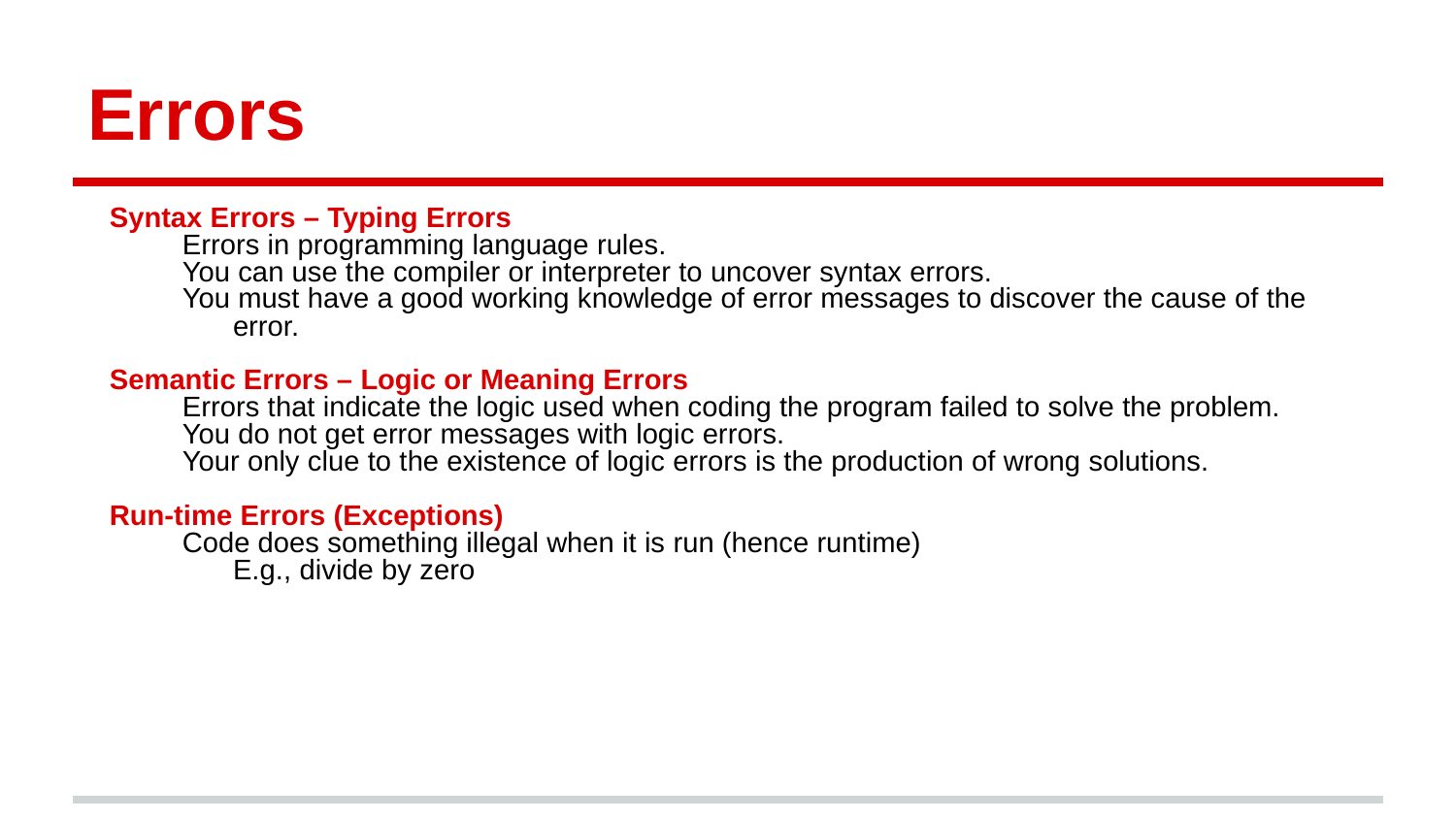

# Errors
Syntax Errors – Typing Errors
Errors in programming language rules.
You can use the compiler or interpreter to uncover syntax errors.
You must have a good working knowledge of error messages to discover the cause of the error.
Semantic Errors – Logic or Meaning Errors
Errors that indicate the logic used when coding the program failed to solve the problem.
You do not get error messages with logic errors.
Your only clue to the existence of logic errors is the production of wrong solutions.
Run-time Errors (Exceptions)
Code does something illegal when it is run (hence runtime)
E.g., divide by zero